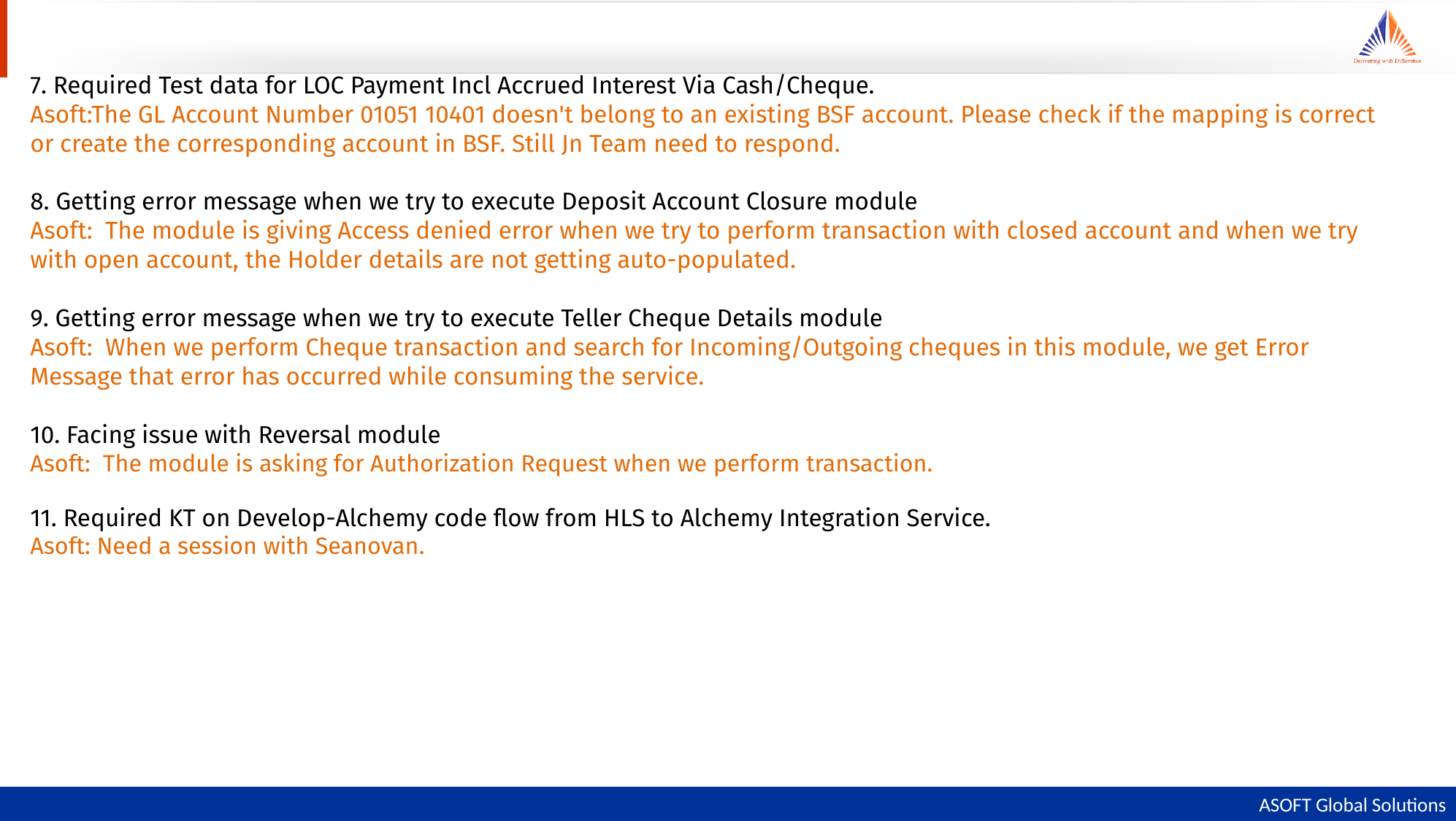

7. Required Test data for LOC Payment Incl Accrued Interest Via Cash/Cheque.
Asoft:The GL Account Number 01051 10401 doesn't belong to an existing BSF account. Please check if the mapping is correct or create the corresponding account in BSF. Still Jn Team need to respond.

8. Getting error message when we try to execute Deposit Account Closure module
Asoft:  The module is giving Access denied error when we try to perform transaction with closed account and when we try with open account, the Holder details are not getting auto-populated.

9. Getting error message when we try to execute Teller Cheque Details module
Asoft:  When we perform Cheque transaction and search for Incoming/Outgoing cheques in this module, we get Error Message that error has occurred while consuming the service.

10. Facing issue with Reversal module
Asoft:  The module is asking for Authorization Request when we perform transaction.

11. Required KT on Develop-Alchemy code flow from HLS to Alchemy Integration Service.
Asoft: Need a session with Seanovan.